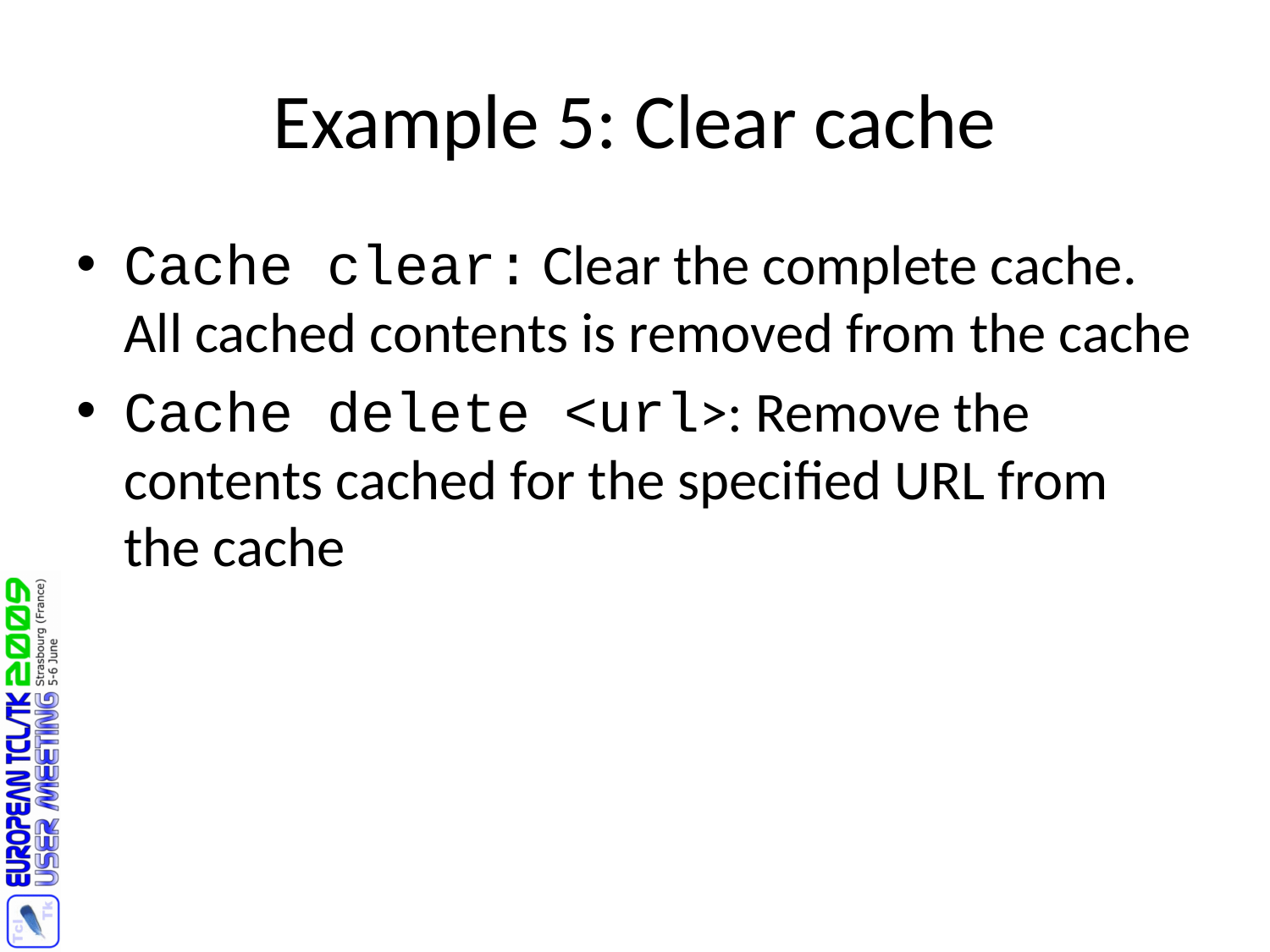

# Example 5: Clear cache
Cache clear: Clear the complete cache. All cached contents is removed from the cache
Cache delete <url>: Remove the contents cached for the specified URL from the cache